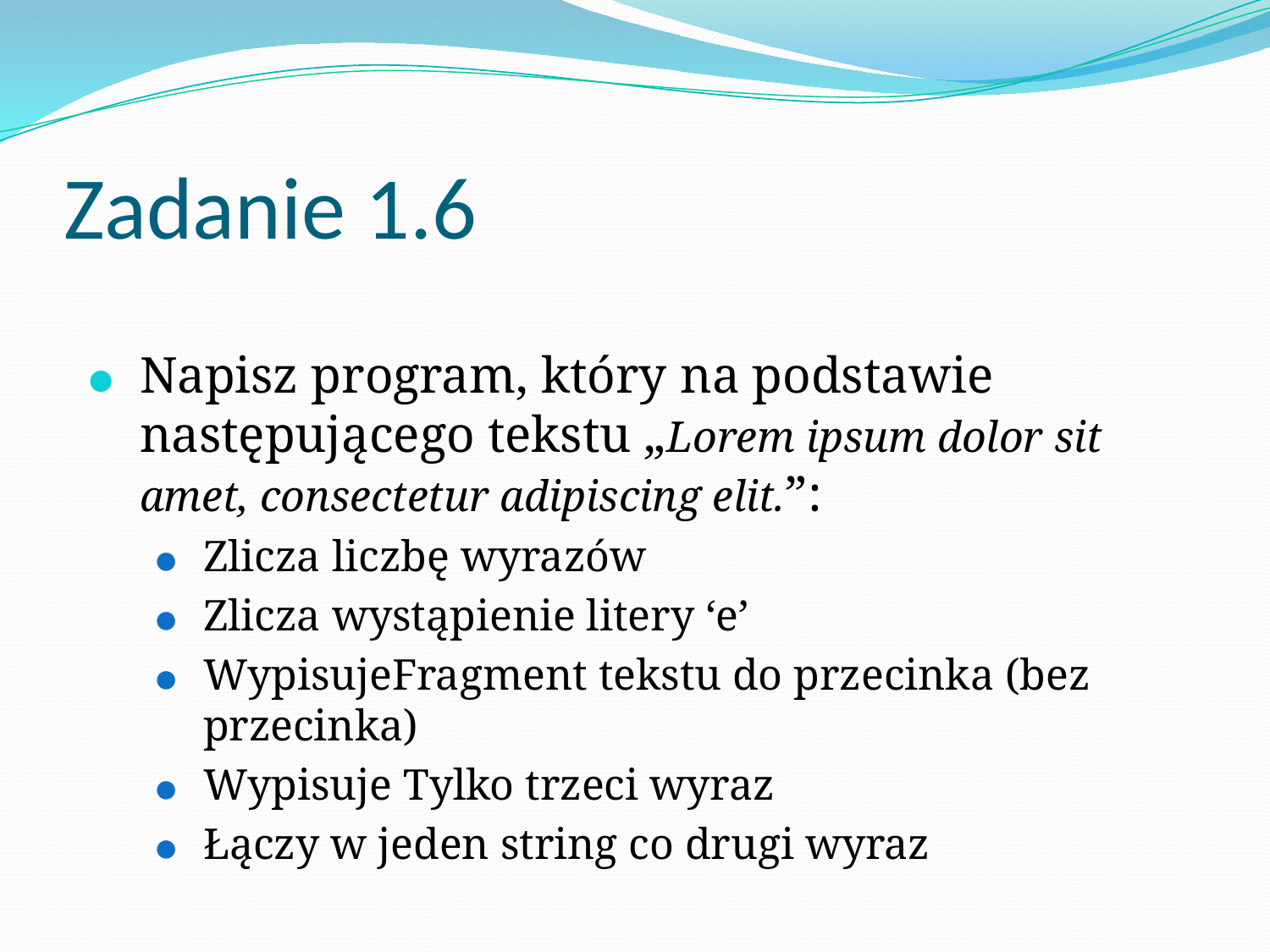

# Zadanie 1.6

Napisz program, który na podstawie następującego tekstu „Lorem ipsum dolor sit amet, consectetur adipiscing elit.”:
Zlicza liczbę wyrazów
Zlicza wystąpienie litery ‘e’
WypisujeFragment tekstu do przecinka (bez przecinka)
Wypisuje Tylko trzeci wyraz
Łączy w jeden string co drugi wyraz